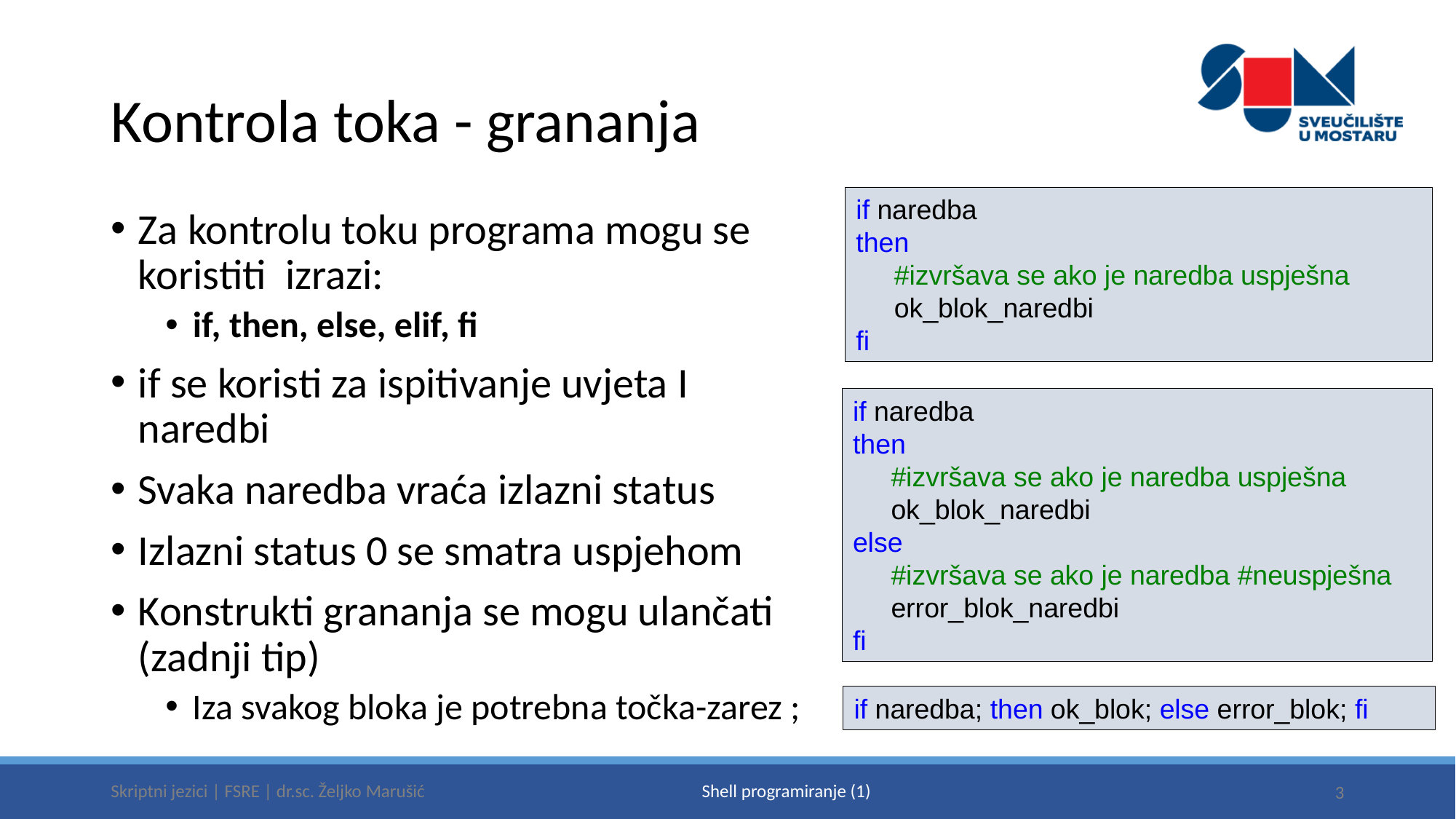

# Kontrola toka - grananja
if naredba
then
     #izvršava se ako je naredba uspješna
     ok_blok_naredbi
fi
Za kontrolu toku programa mogu se koristiti  izrazi:
if, then, else, elif, fi
if se koristi za ispitivanje uvjeta I naredbi
Svaka naredba vraća izlazni status
Izlazni status 0 se smatra uspjehom
Konstrukti grananja se mogu ulančati (zadnji tip)
Iza svakog bloka je potrebna točka-zarez ;

if naredba
then
     #izvršava se ako je naredba uspješna
     ok_blok_naredbi
else
     #izvršava se ako je naredba #neuspješna
     error_blok_naredbi
fi
if naredba; then ok_blok; else error_blok; fi
Skriptni jezici | FSRE | dr.sc. Željko Marušić
3